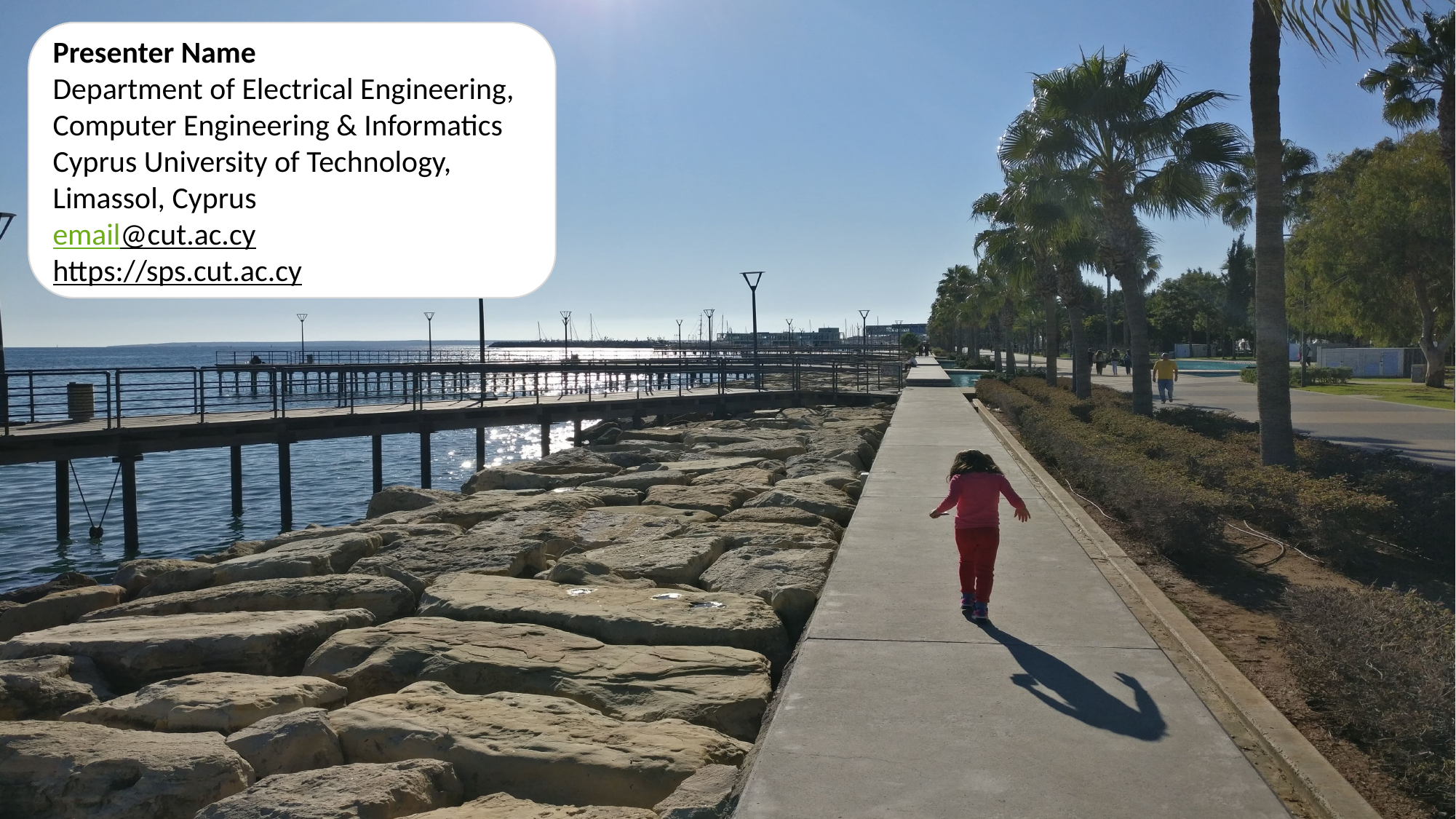

Presenter Name
Department of Electrical Engineering, Computer Engineering & Informatics
Cyprus University of Technology, Limassol, Cyprus
email@cut.ac.cy
https://sps.cut.ac.cy